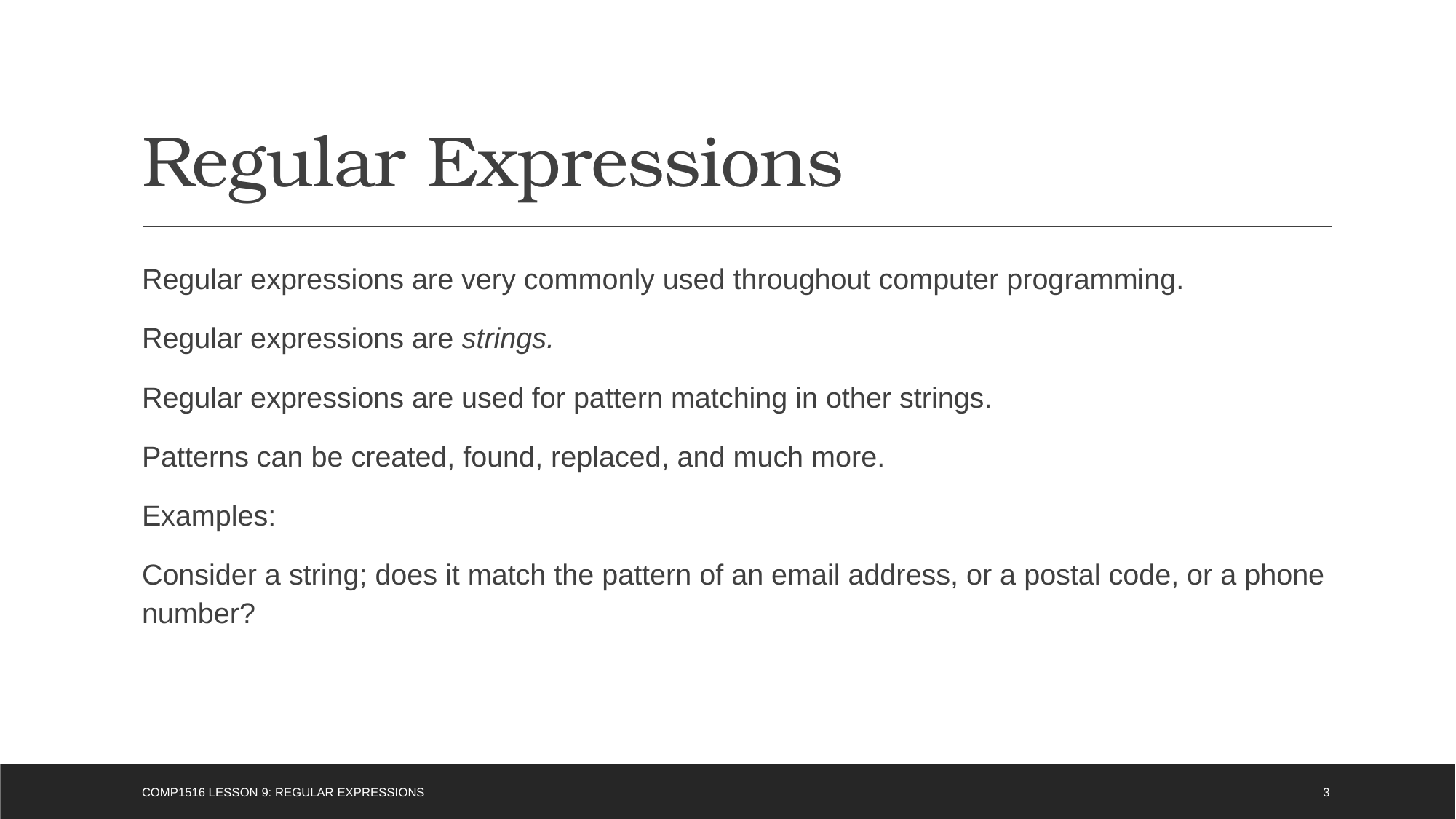

# Regular Expressions
Regular expressions are very commonly used throughout computer programming.
Regular expressions are strings.
Regular expressions are used for pattern matching in other strings.
Patterns can be created, found, replaced, and much more.
Examples:
Consider a string; does it match the pattern of an email address, or a postal code, or a phone number?
COMP1516 Lesson 9: Regular Expressions
3